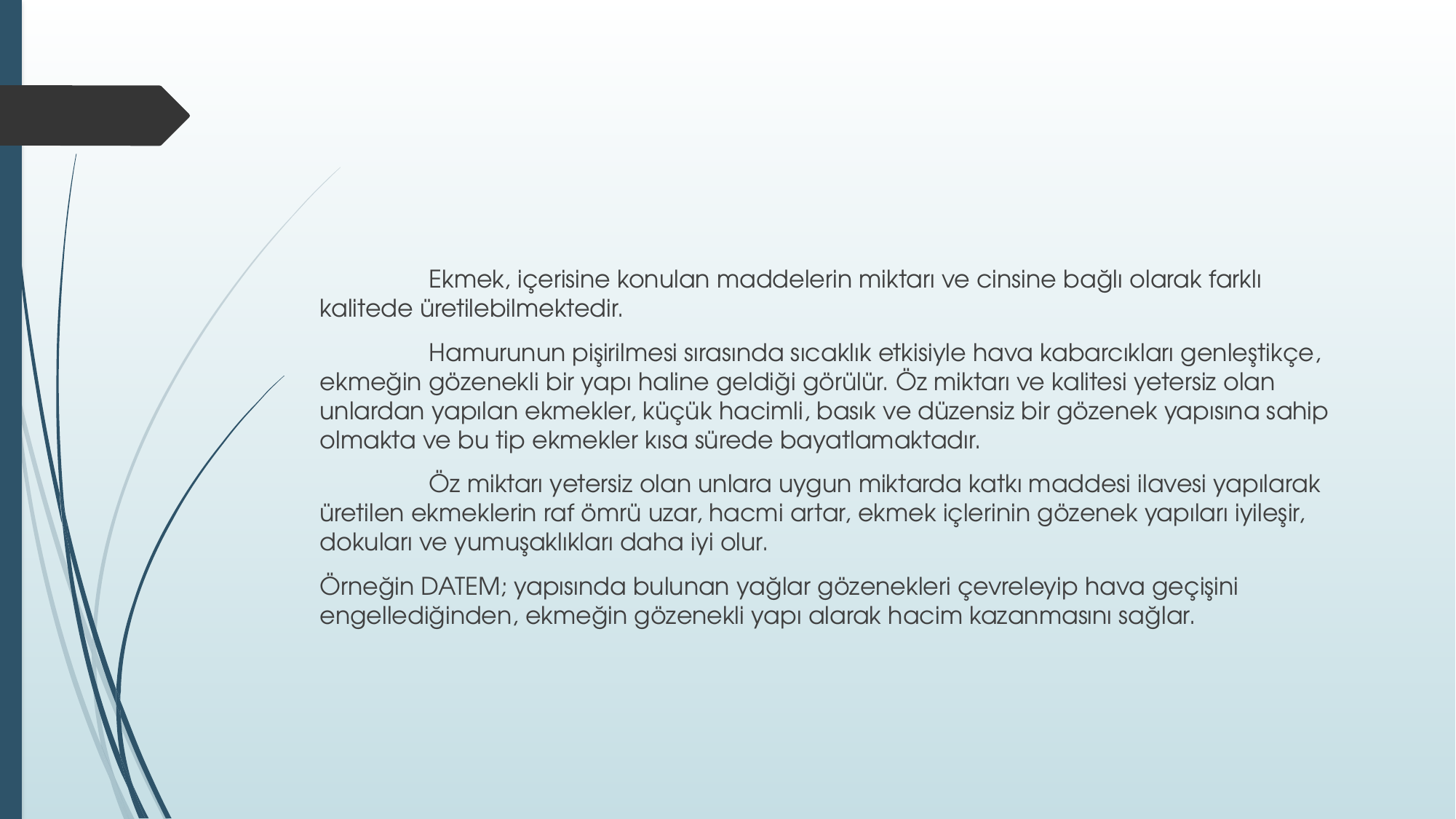

#
	Ekmek, içerisine konulan maddelerin miktarı ve cinsine bağlı olarak farklı kalitede üretilebilmektedir.
	Hamurunun pişirilmesi sırasında sıcaklık etkisiyle hava kabarcıkları genleştikçe, ekmeğin gözenekli bir yapı haline geldiği görülür. Öz miktarı ve kalitesi yetersiz olan unlardan yapılan ekmekler, küçük hacimli, basık ve düzensiz bir gözenek yapısına sahip olmakta ve bu tip ekmekler kısa sürede bayatlamaktadır.
	Öz miktarı yetersiz olan unlara uygun miktarda katkı maddesi ilavesi yapılarak üretilen ekmeklerin raf ömrü uzar, hacmi artar, ekmek içlerinin gözenek yapıları iyileşir, dokuları ve yumuşaklıkları daha iyi olur.
Örneğin DATEM; yapısında bulunan yağlar gözenekleri çevreleyip hava geçişini engellediğinden, ekmeğin gözenekli yapı alarak hacim kazanmasını sağlar.